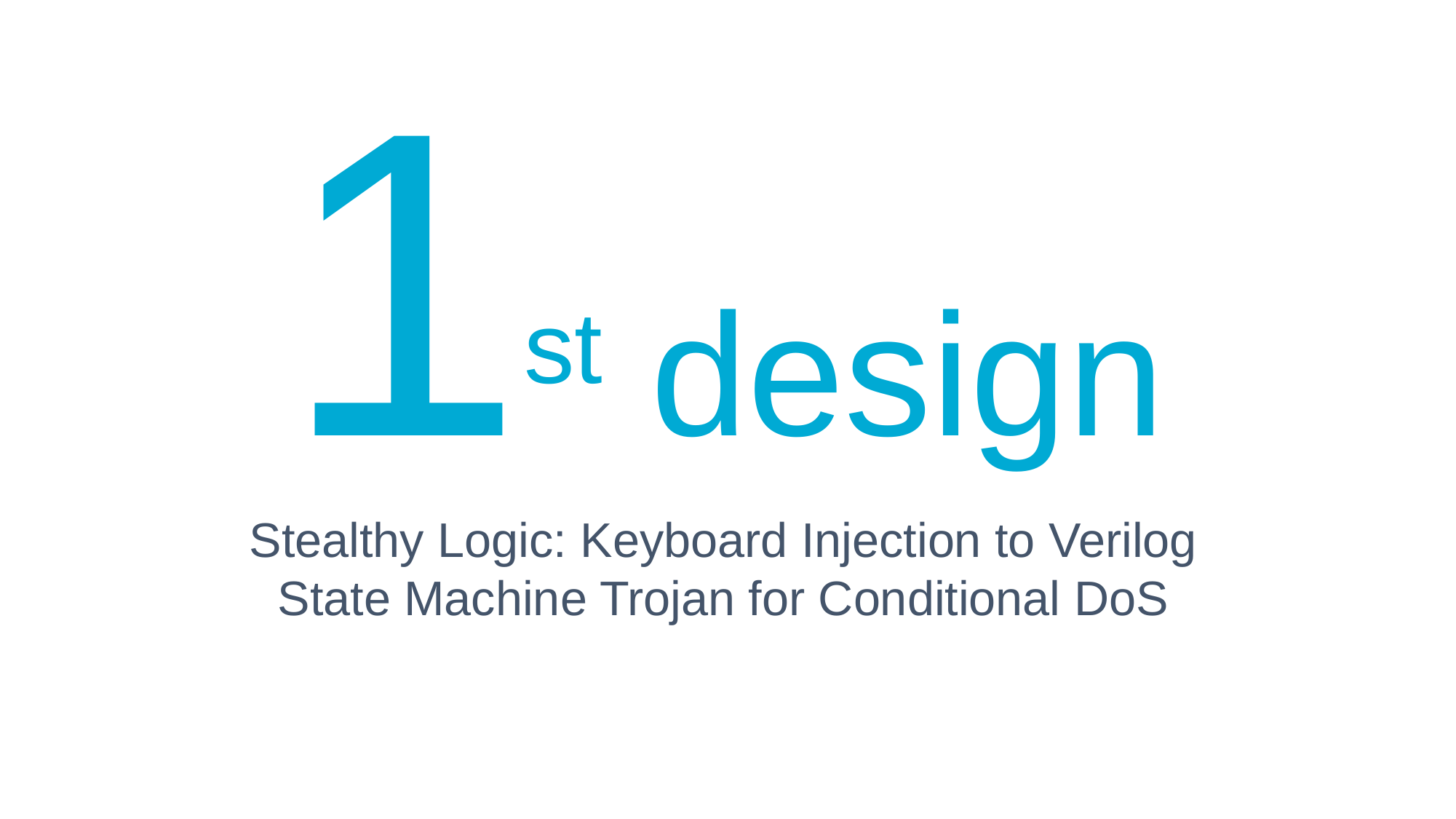

1st design
Stealthy Logic: Keyboard Injection to Verilog State Machine Trojan for Conditional DoS